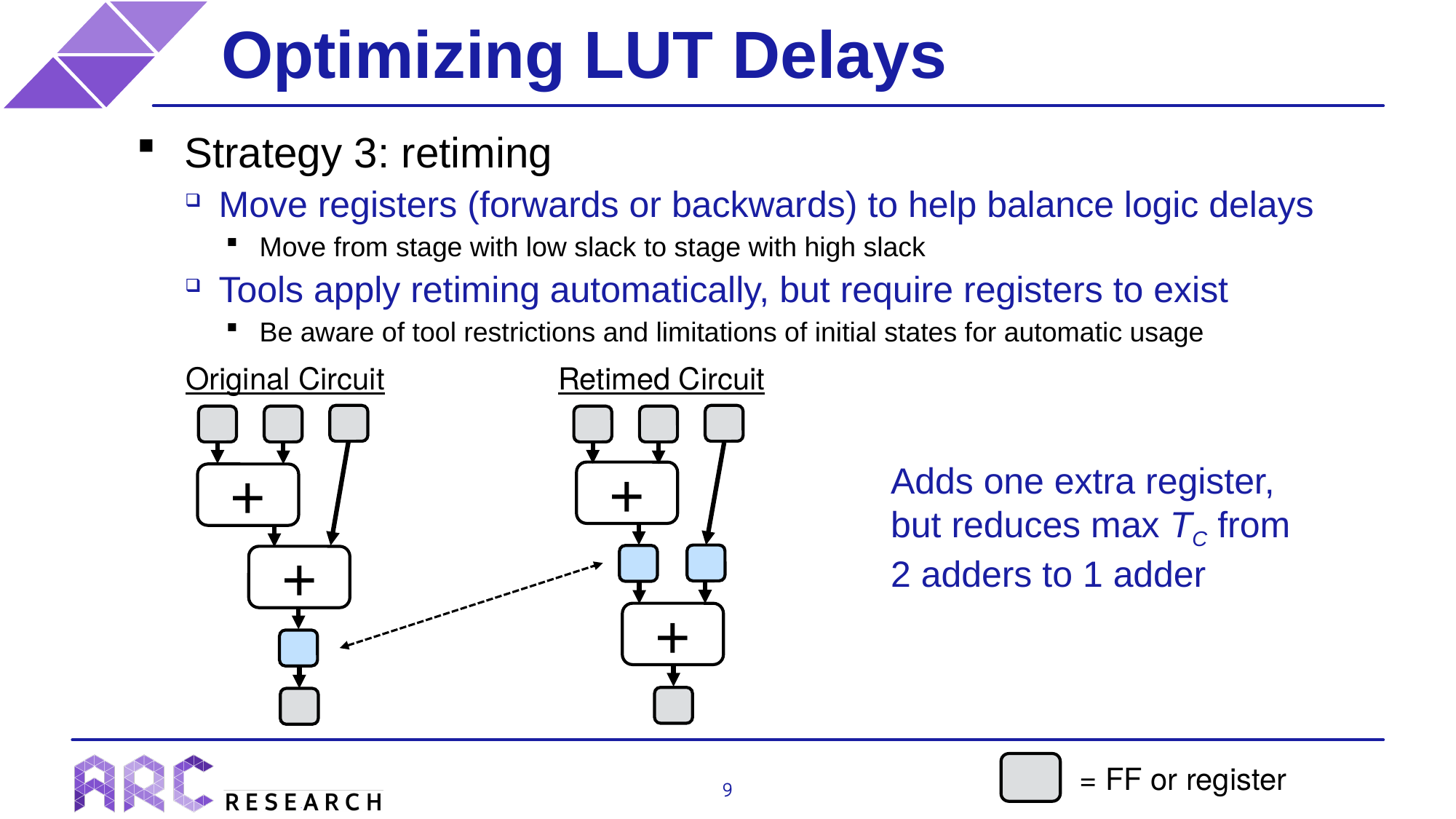

# Optimizing LUT Delays
Strategy 3: retiming
Move registers (forwards or backwards) to help balance logic delays
Move from stage with low slack to stage with high slack
Tools apply retiming automatically, but require registers to exist
Be aware of tool restrictions and limitations of initial states for automatic usage

Original Circuit
Retimed Circuit

Adds one extra register,
but reduces max TC from
2 adders to 1 adder
+
+

+
+

= FF or register
9